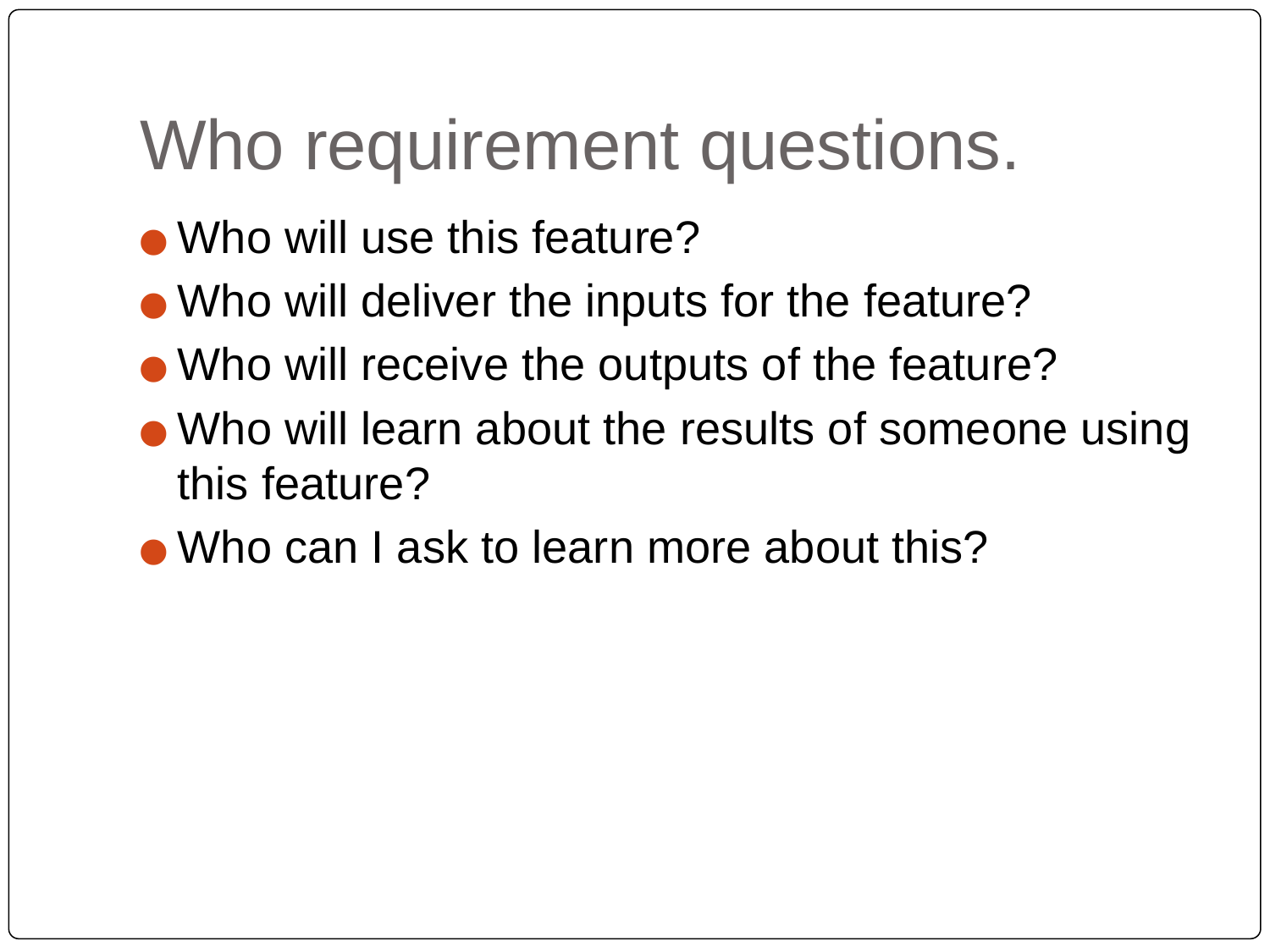

# Who requirement questions.
Who will use this feature?
Who will deliver the inputs for the feature?
Who will receive the outputs of the feature?
Who will learn about the results of someone using this feature?
Who can I ask to learn more about this?